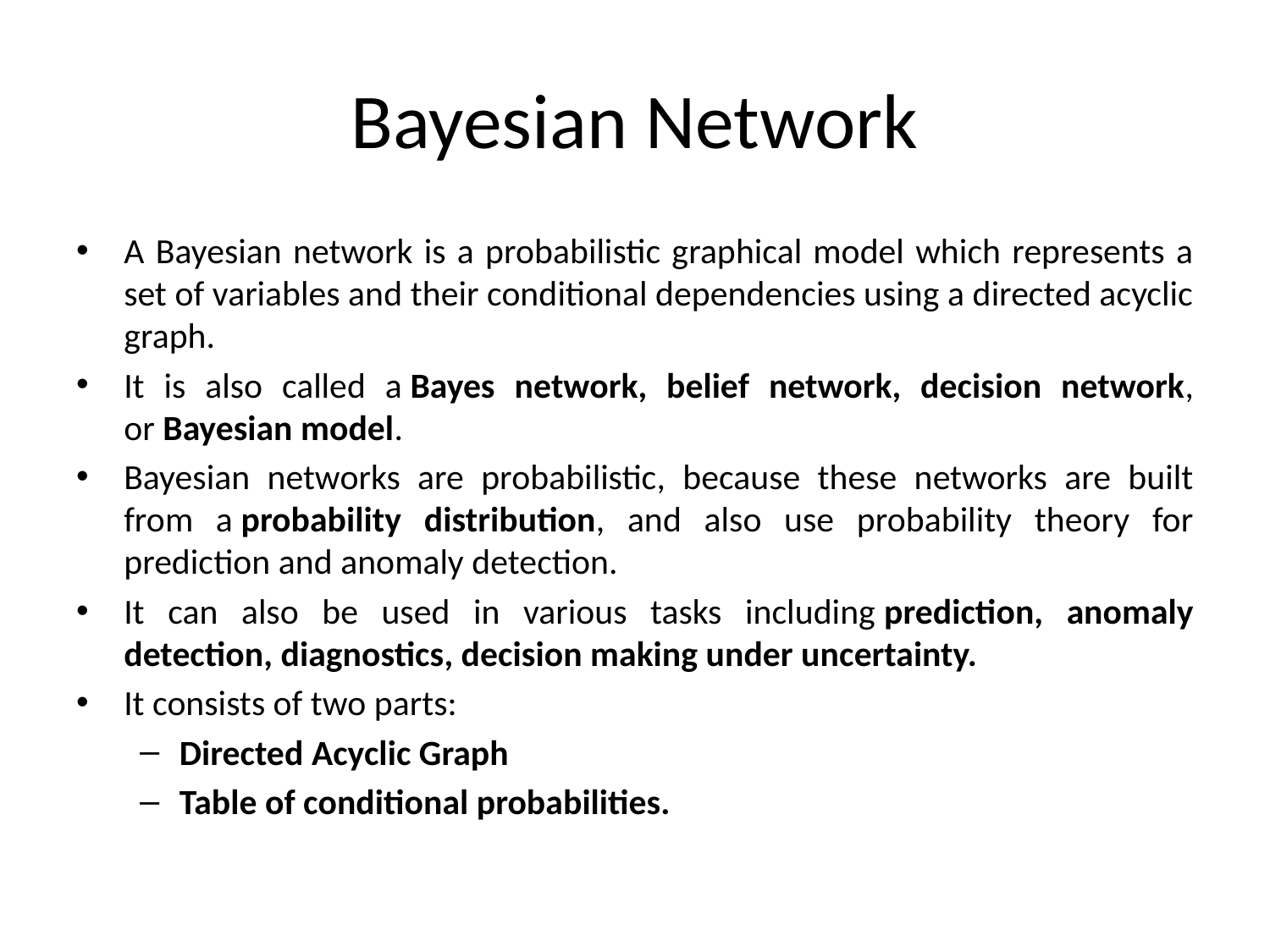

# Bayesian Network
A Bayesian network is a probabilistic graphical model which represents a set of variables and their conditional dependencies using a directed acyclic graph.
It is also called a Bayes network, belief network, decision network, or Bayesian model.
Bayesian networks are probabilistic, because these networks are built from a probability distribution, and also use probability theory for prediction and anomaly detection.
It can also be used in various tasks including prediction, anomaly detection, diagnostics, decision making under uncertainty.
It consists of two parts:
Directed Acyclic Graph
Table of conditional probabilities.